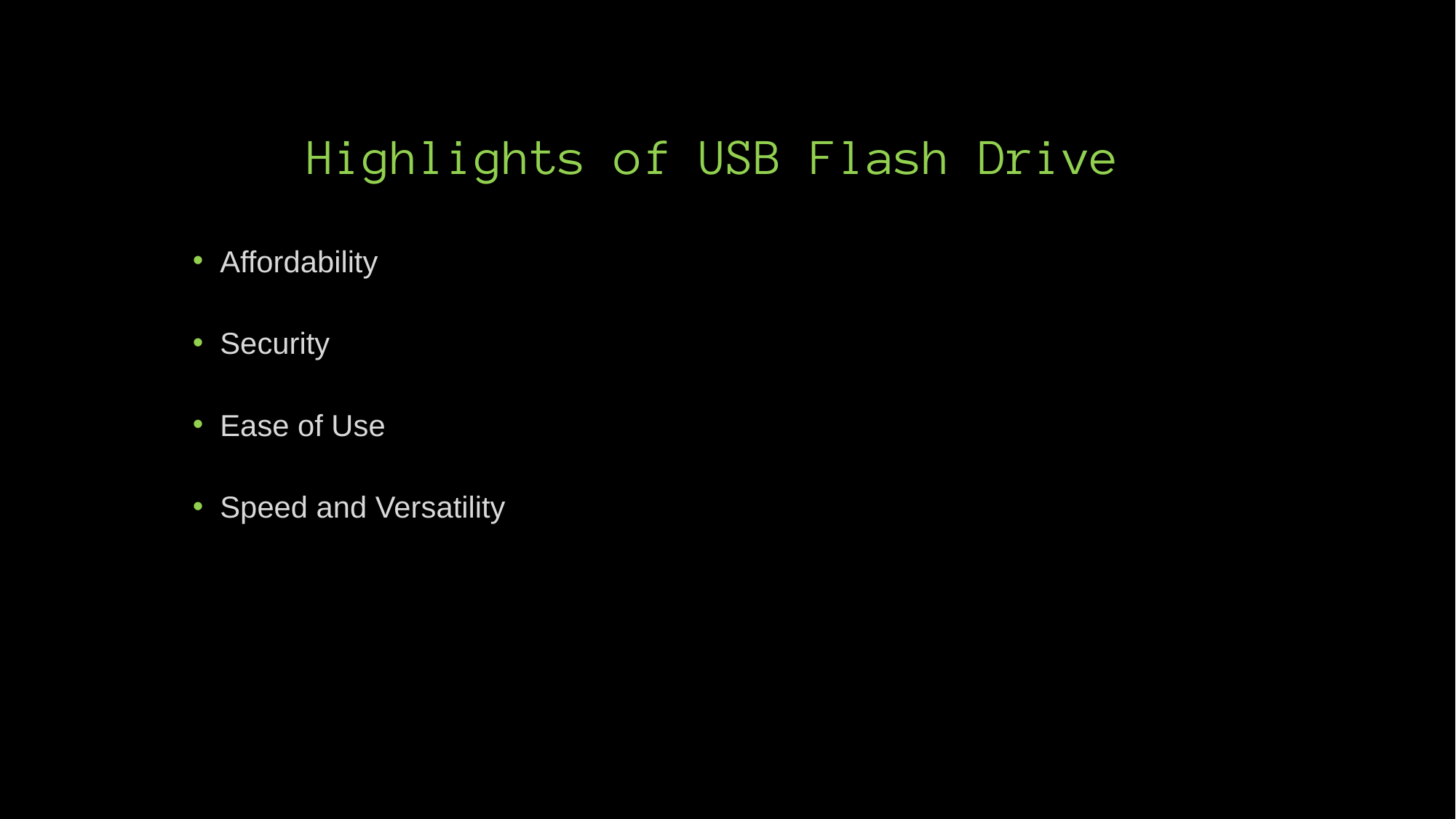

# Highlights of USB Flash Drive
Affordability
Security
Ease of Use
Speed and Versatility